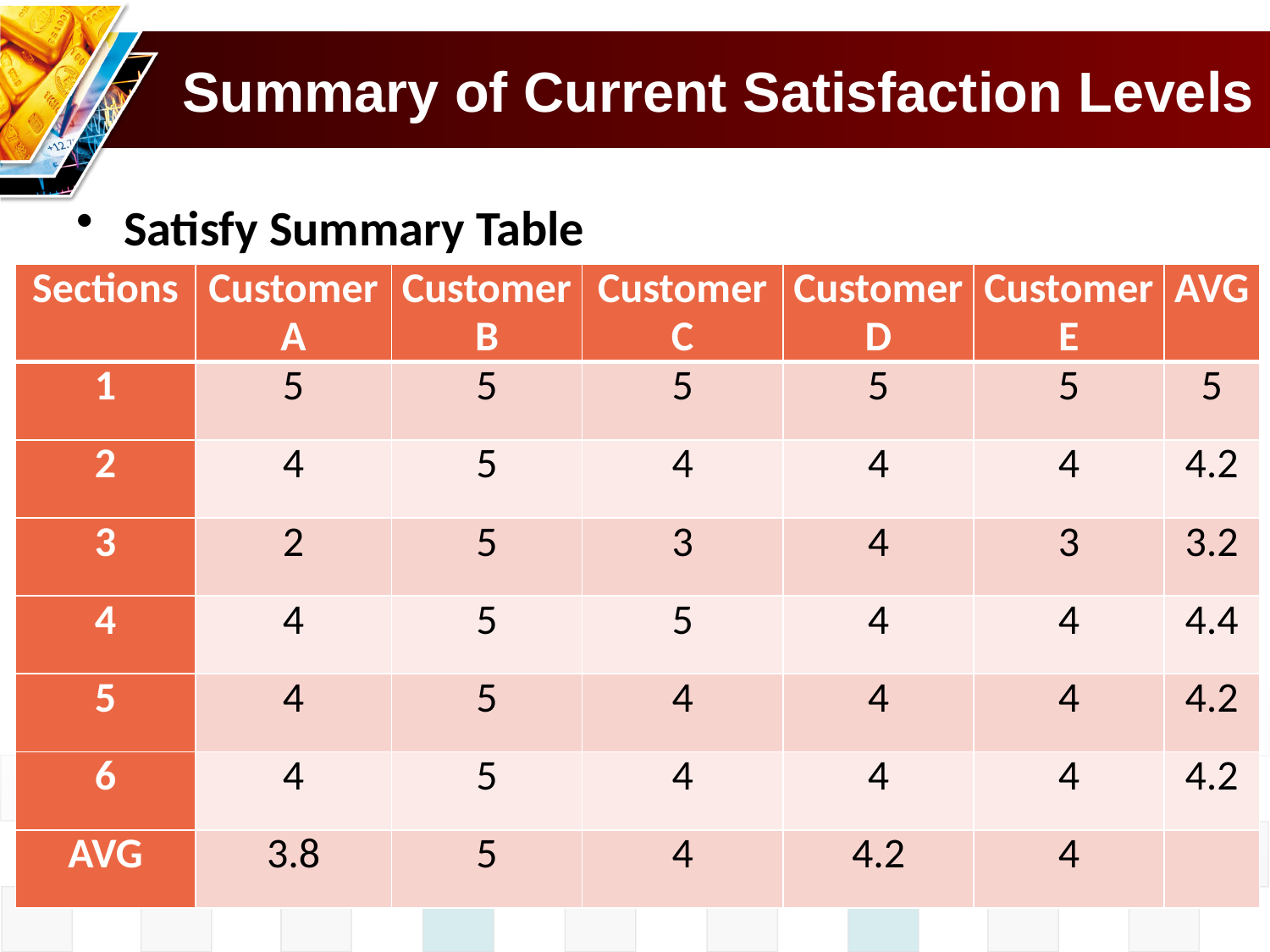

# Summary of Current Satisfaction Levels
Satisfy Summary Table

| Sections | Customer A | Customer B | Customer C | Customer D | Customer E | AVG |
| --- | --- | --- | --- | --- | --- | --- |
| 1 | 5 | 5 | 5 | 5 | 5 | 5 |
| 2 | 4 | 5 | 4 | 4 | 4 | 4.2 |
| 3 | 2 | 5 | 3 | 4 | 3 | 3.2 |
| 4 | 4 | 5 | 5 | 4 | 4 | 4.4 |
| 5 | 4 | 5 | 4 | 4 | 4 | 4.2 |
| 6 | 4 | 5 | 4 | 4 | 4 | 4.2 |
| AVG | 3.8 | 5 | 4 | 4.2 | 4 |  |